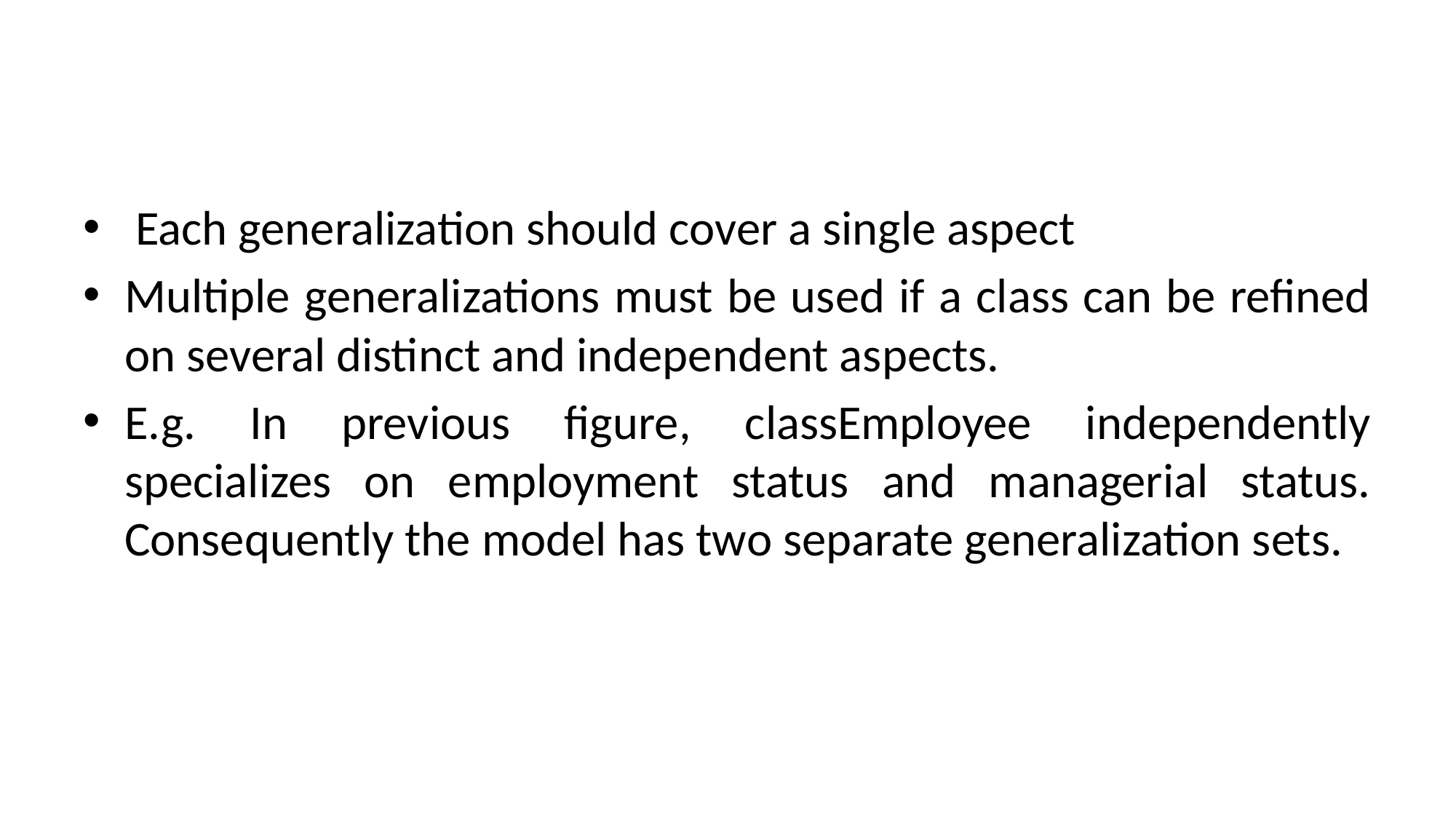

#
 Each generalization should cover a single aspect
Multiple generalizations must be used if a class can be refined on several distinct and independent aspects.
E.g. In previous figure, classEmployee independently specializes on employment status and managerial status. Consequently the model has two separate generalization sets.